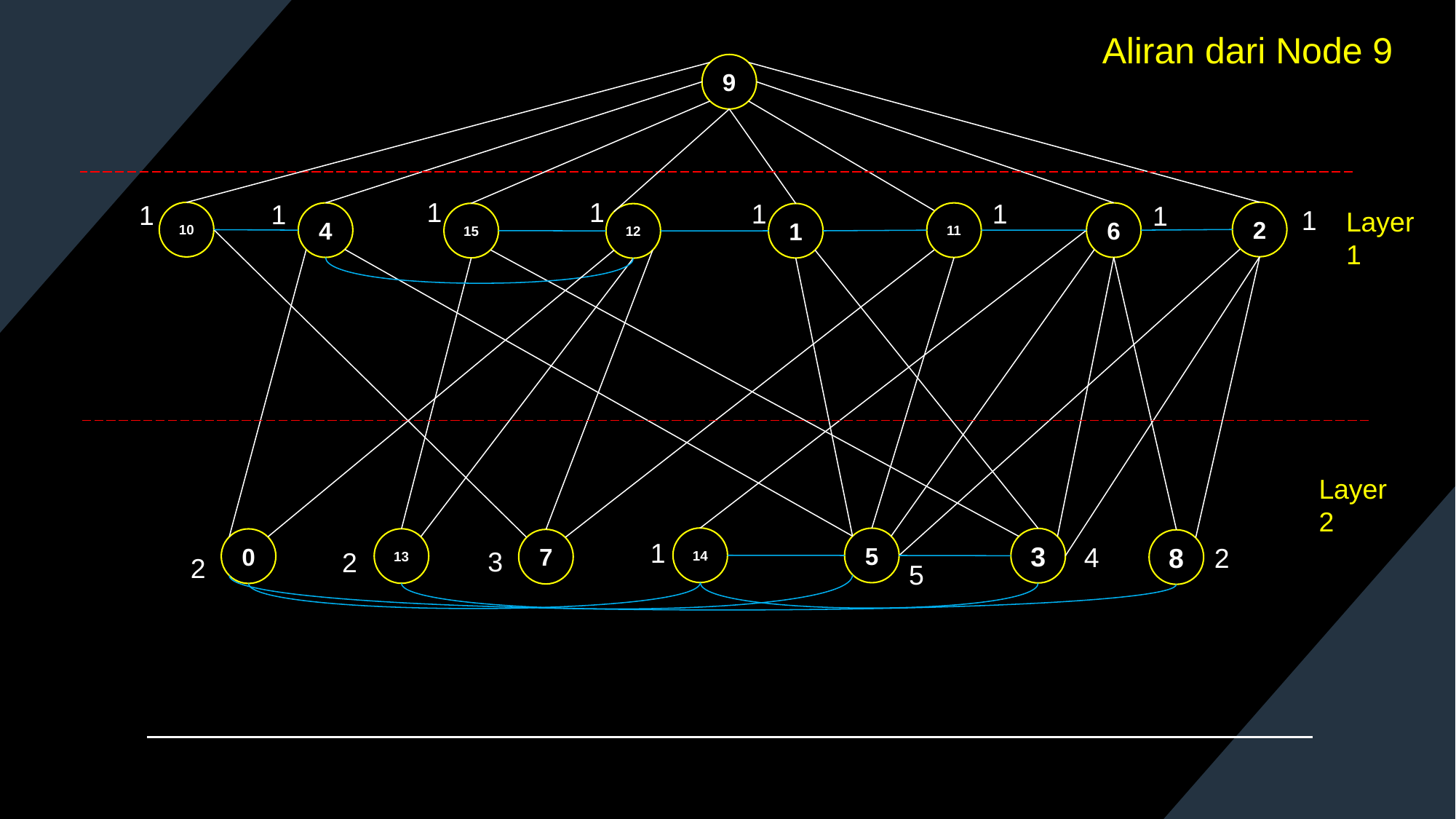

Aliran dari Node 9
9
1
1
1
1
1
1
1
1
Layer 1
2
10
4
6
11
15
1
12
Layer 2
14
5
3
13
0
7
8
1
4
2
3
2
2
5